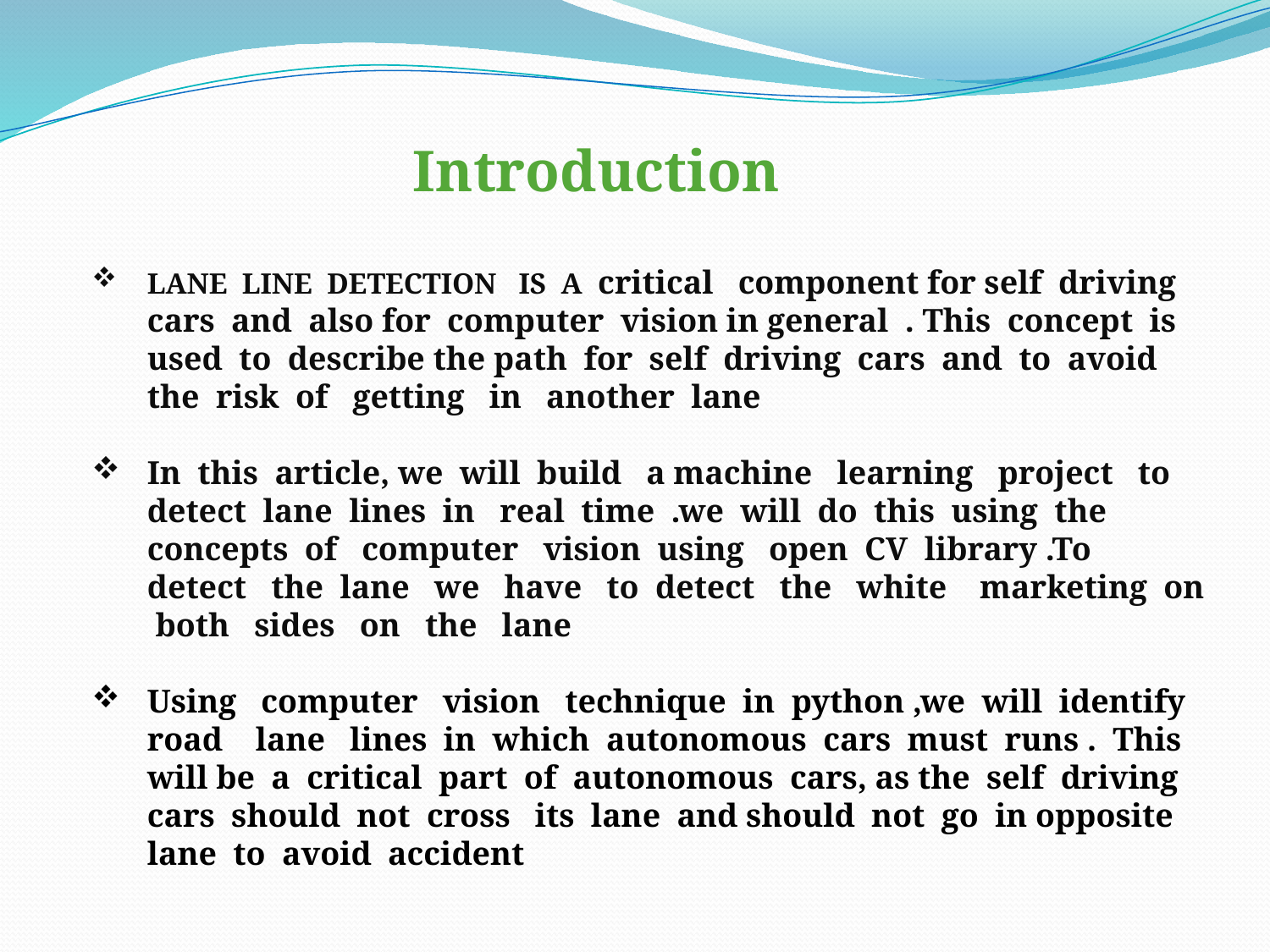

Introduction

LANE  LINE  DETECTION   IS  A  critical   component for self  driving  cars  and  also for  computer  vision in general  . This  concept  is  used  to  describe the path  for  self  driving  cars  and  to  avoid  the  risk  of   getting   in   another  lane

In  this  article, we  will  build   a machine   learning   project   to  detect  lane  lines  in   real  time  .we  will  do  this  using  the   concepts  of   computer   vision  using   open  CV  library .To   detect   the  lane   we   have   to  detect   the   white    marketing  on  both   sides   on   the   lane

Using   computer   vision   technique  in  python ,we  will  identify  road    lane   lines  in  which  autonomous  cars  must  runs .  This  will be  a  critical  part  of  autonomous  cars, as the  self  driving  cars  should  not  cross   its  lane  and should  not  go  in opposite  lane  to  avoid  accident